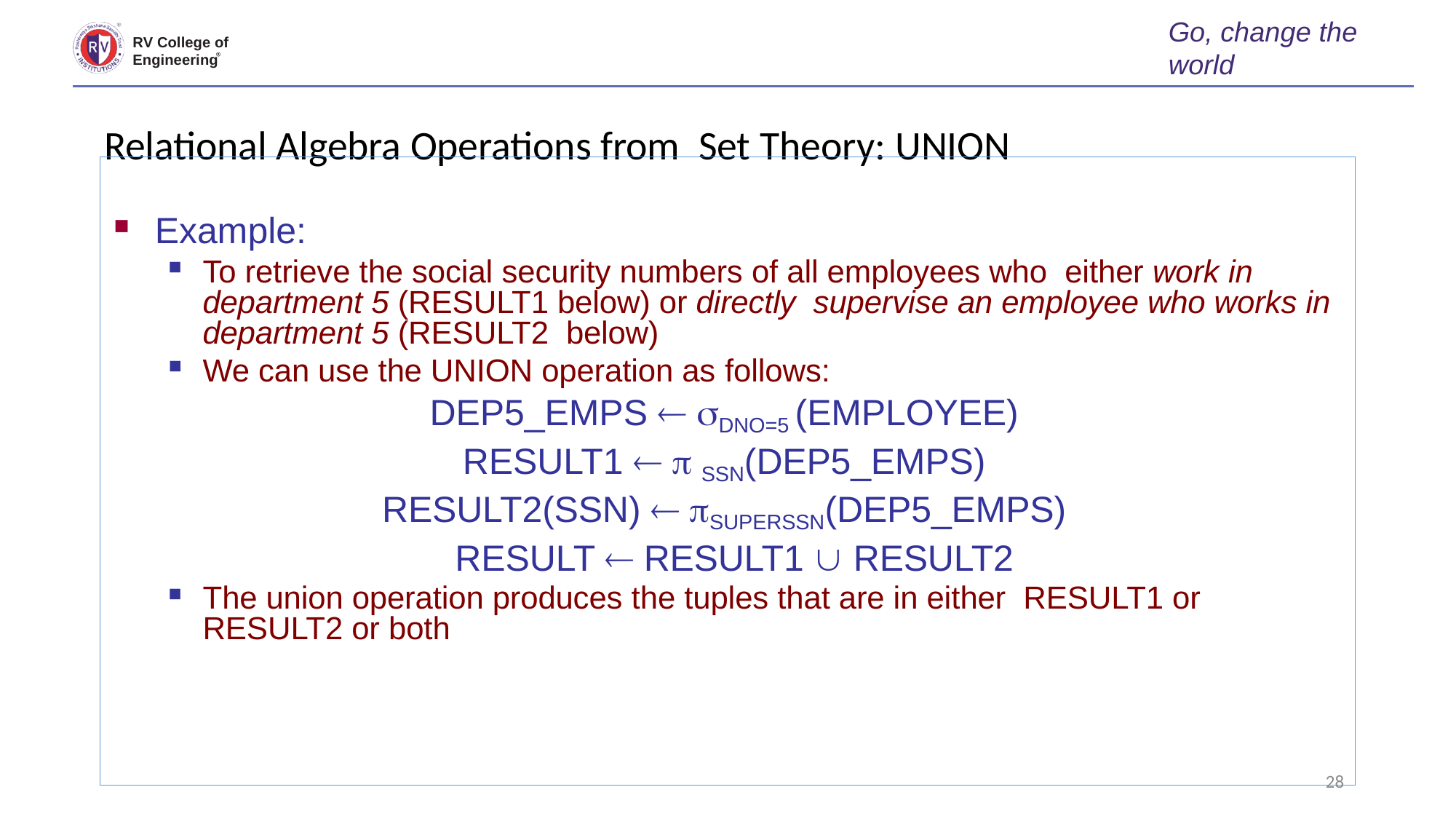

Go, change the world

RV College of
Engineering

# Relational Algebra Operations from  Set Theory: UNION

Example:
To retrieve the social security numbers of all employees who  either work in department 5 (RESULT1 below) or directly  supervise an employee who works in department 5 (RESULT2  below)
We can use the UNION operation as follows:
DEP5_EMPS ← σDNO=5 (EMPLOYEE)
RESULT1 ← π SSN(DEP5_EMPS)
RESULT2(SSN) ← πSUPERSSN(DEP5_EMPS)
RESULT ← RESULT1 ∪ RESULT2
The union operation produces the tuples that are in either  RESULT1 or RESULT2 or both

28